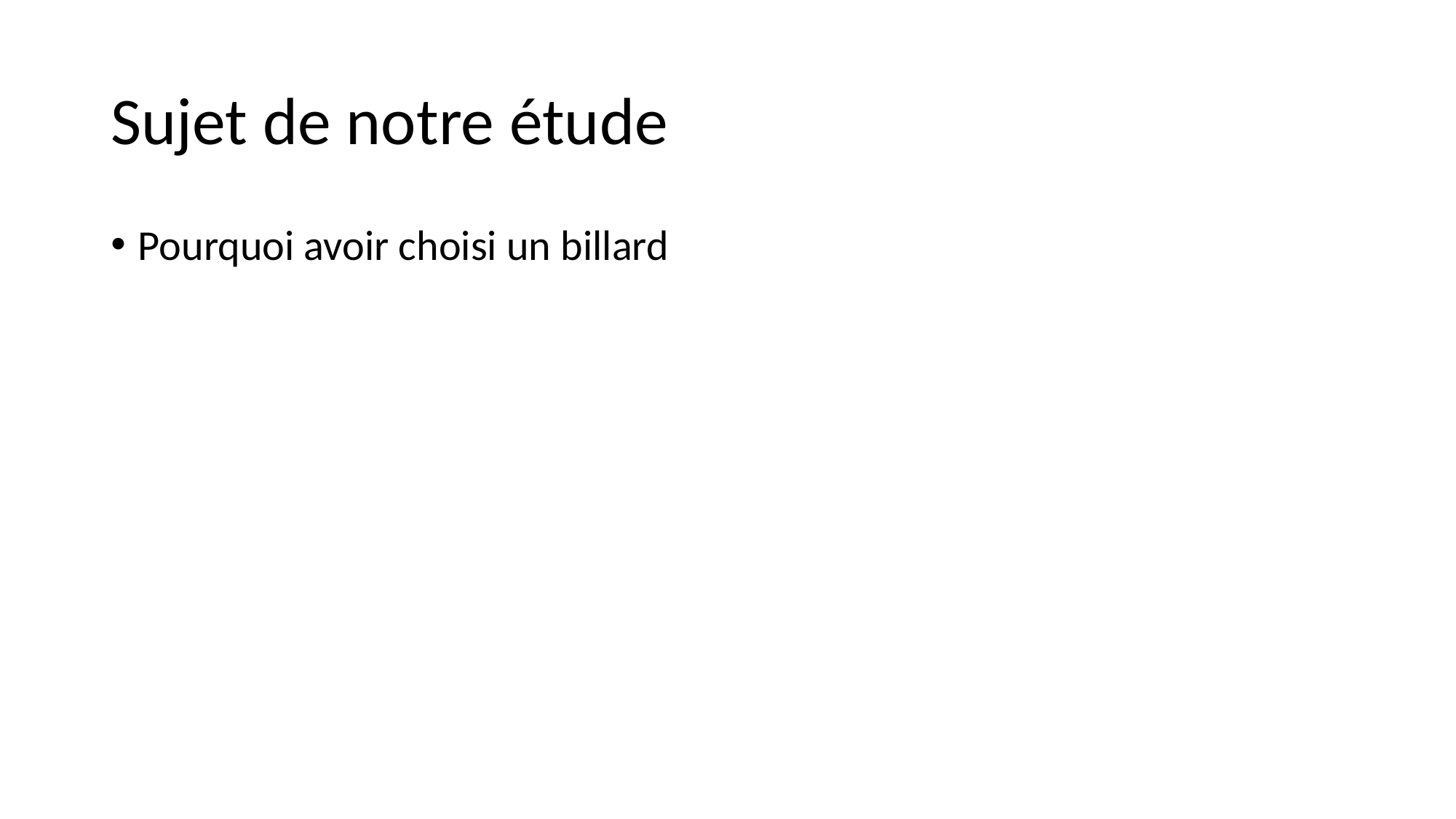

# Sujet de notre étude
Pourquoi avoir choisi un billard